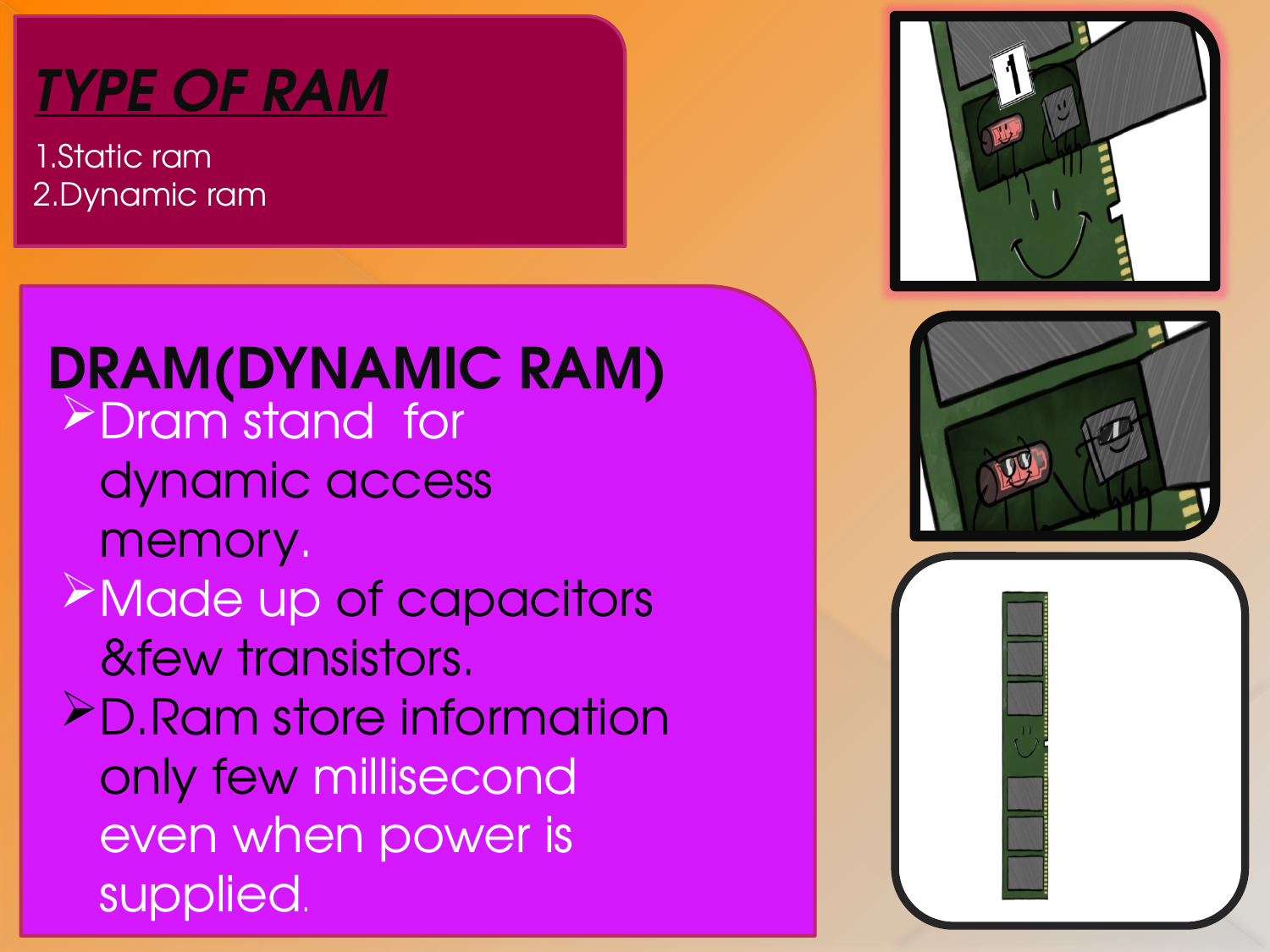

TYPE OF RAM
1.Static ram
2.Dynamic ram

DRAM(DYNAMIC RAM)
Dram stand  for  dynamic access memory.
Made up of capacitors &few transistors.
D.Ram store information only few millisecond even when power is supplied.